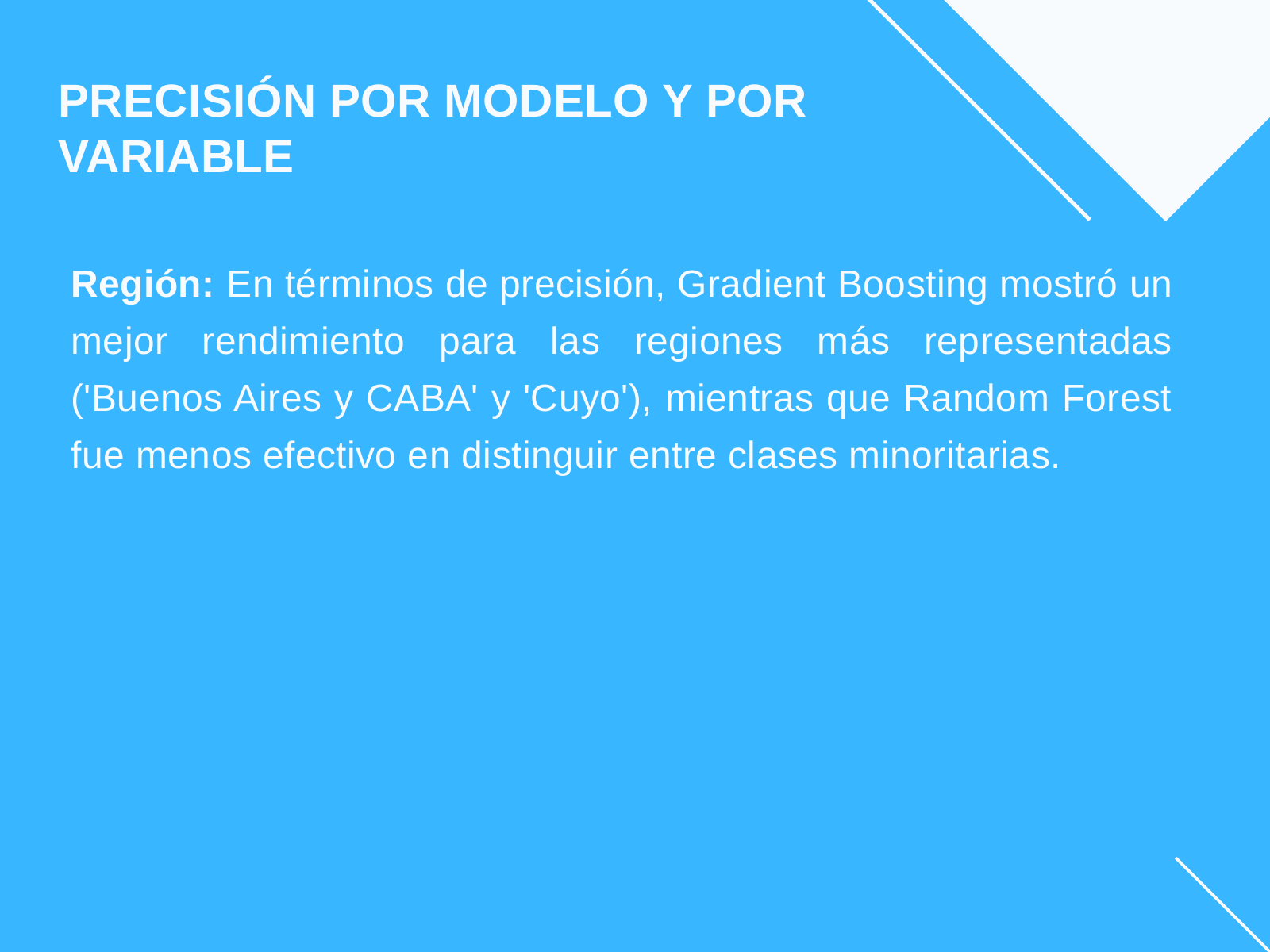

PRECISIÓN POR MODELO Y POR
VARIABLE
Región: En términos de precisión, Gradient Boosting mostró un mejor rendimiento para las regiones más representadas ('Buenos Aires y CABA' y 'Cuyo'), mientras que Random Forest fue menos efectivo en distinguir entre clases minoritarias.